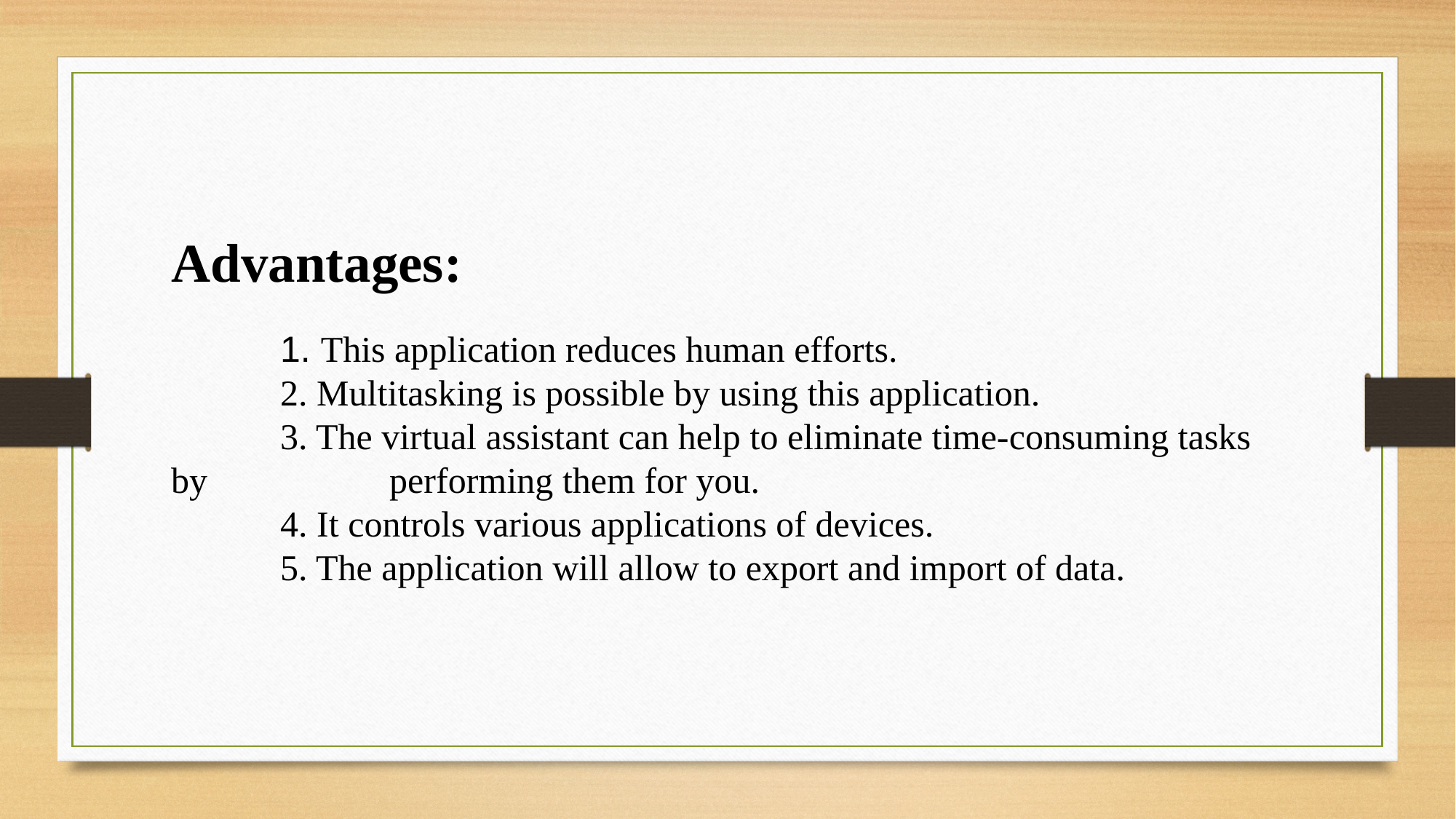

Advantages:
	1. This application reduces human efforts.
	2. Multitasking is possible by using this application.
	3. The virtual assistant can help to eliminate time-consuming tasks by 		performing them for you.
	4. It controls various applications of devices.
	5. The application will allow to export and import of data.